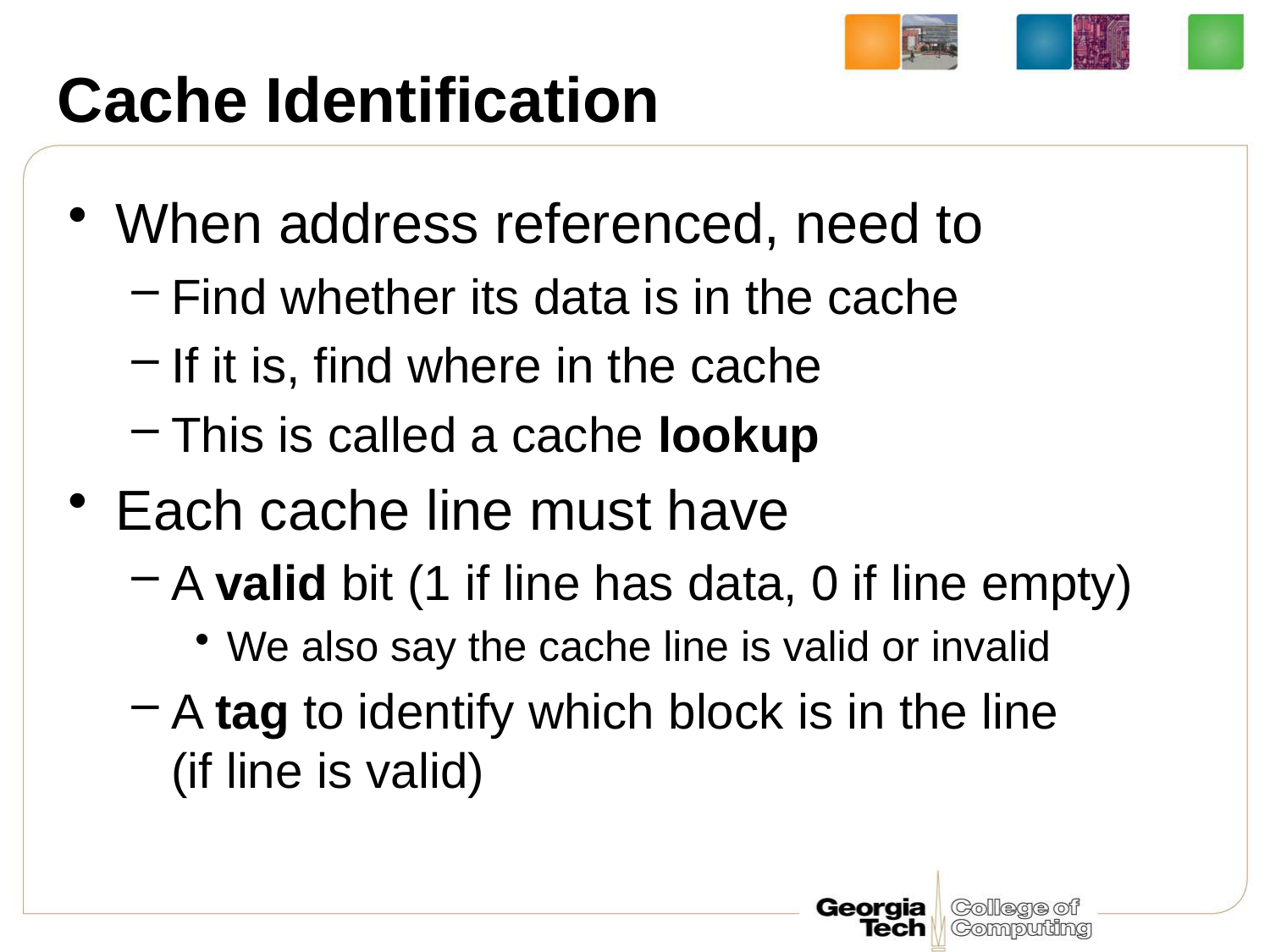

# Cache Identification
When address referenced, need to
Find whether its data is in the cache
If it is, find where in the cache
This is called a cache lookup
Each cache line must have
A valid bit (1 if line has data, 0 if line empty)
We also say the cache line is valid or invalid
A tag to identify which block is in the line
(if line is valid)